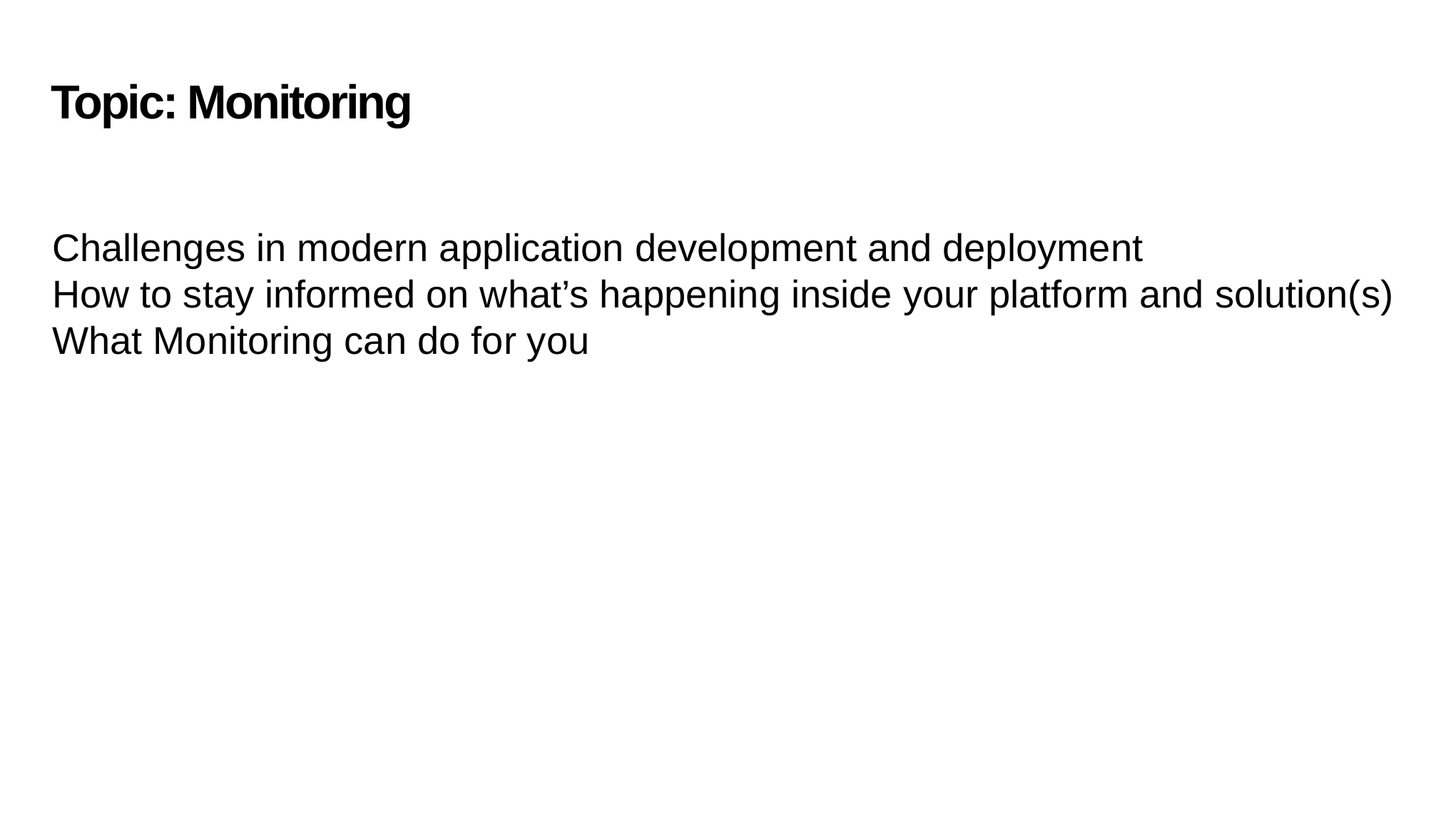

# Topic: Monitoring
Challenges in modern application development and deployment
How to stay informed on what’s happening inside your platform and solution(s)
What Monitoring can do for you